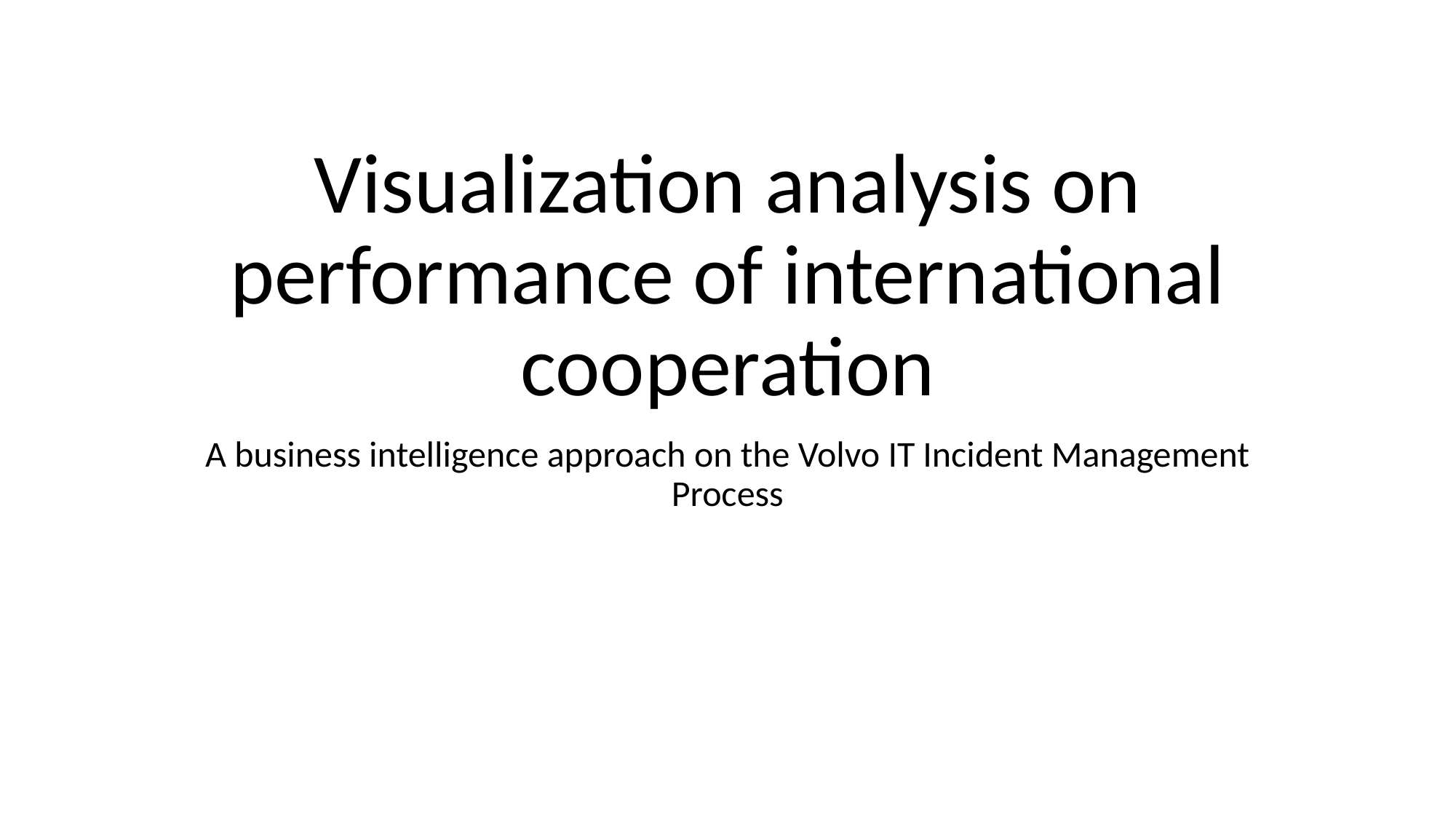

# Visualization analysis on performance of international cooperation
A business intelligence approach on the Volvo IT Incident Management Process